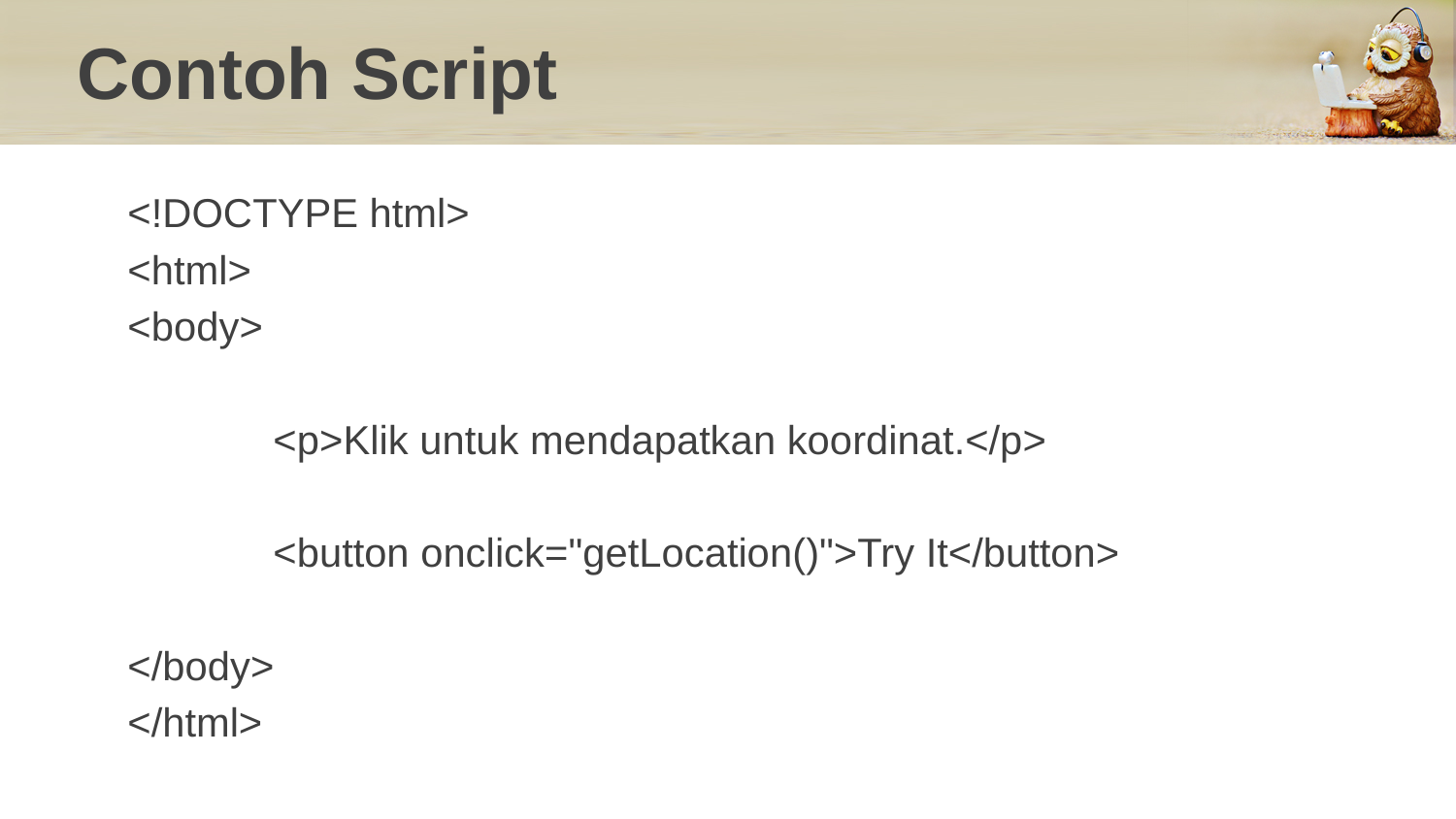

# Contoh Script
<!DOCTYPE html>
<html>
<body>

	<p>Klik untuk mendapatkan koordinat.</p>

	<button onclick="getLocation()">Try It</button>

</body>
</html>